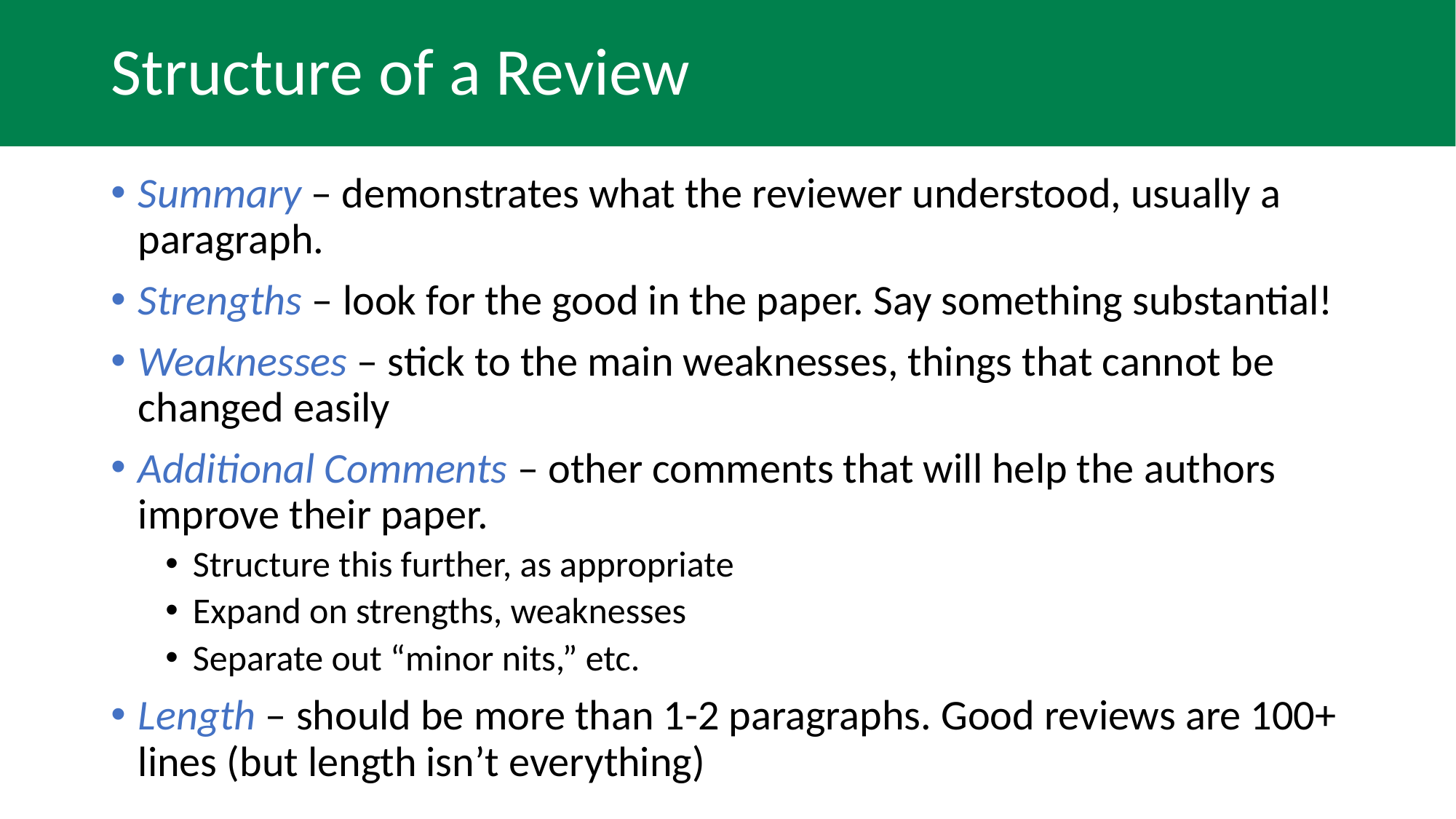

# Structure of a Review
Summary – demonstrates what the reviewer understood, usually a paragraph.
Strengths – look for the good in the paper. Say something substantial!
Weaknesses – stick to the main weaknesses, things that cannot be changed easily
Additional Comments – other comments that will help the authors improve their paper.
Structure this further, as appropriate
Expand on strengths, weaknesses
Separate out “minor nits,” etc.
Length – should be more than 1-2 paragraphs. Good reviews are 100+ lines (but length isn’t everything)